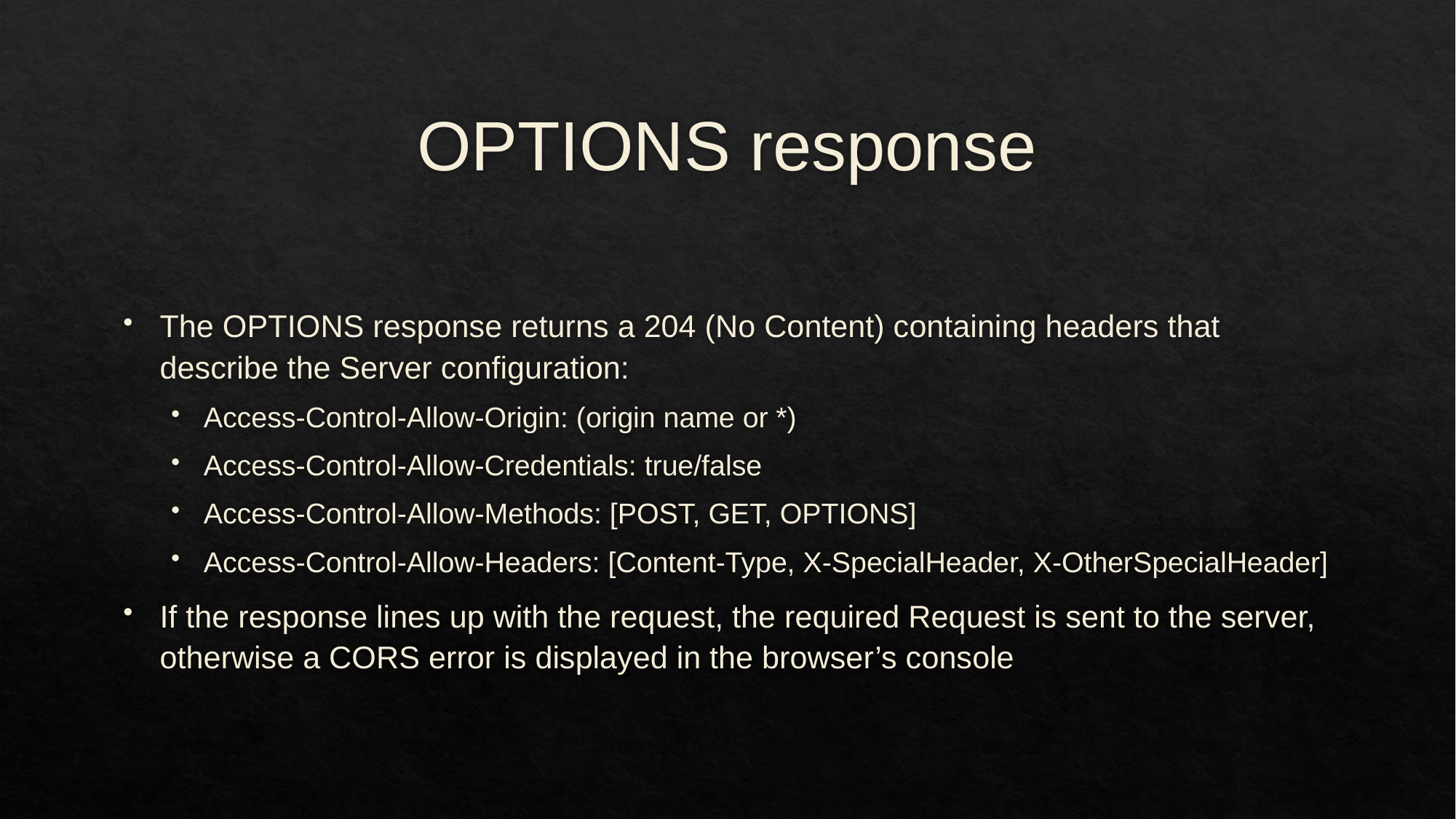

# OPTIONS response

The OPTIONS response returns a 204 (No Content) containing headers that describe the Server configuration:
Access-Control-Allow-Origin: (origin name or *)
Access-Control-Allow-Credentials: true/false
Access-Control-Allow-Methods: [POST, GET, OPTIONS]
Access-Control-Allow-Headers: [Content-Type, X-SpecialHeader, X-OtherSpecialHeader]
If the response lines up with the request, the required Request is sent to the server, otherwise a CORS error is displayed in the browser’s console